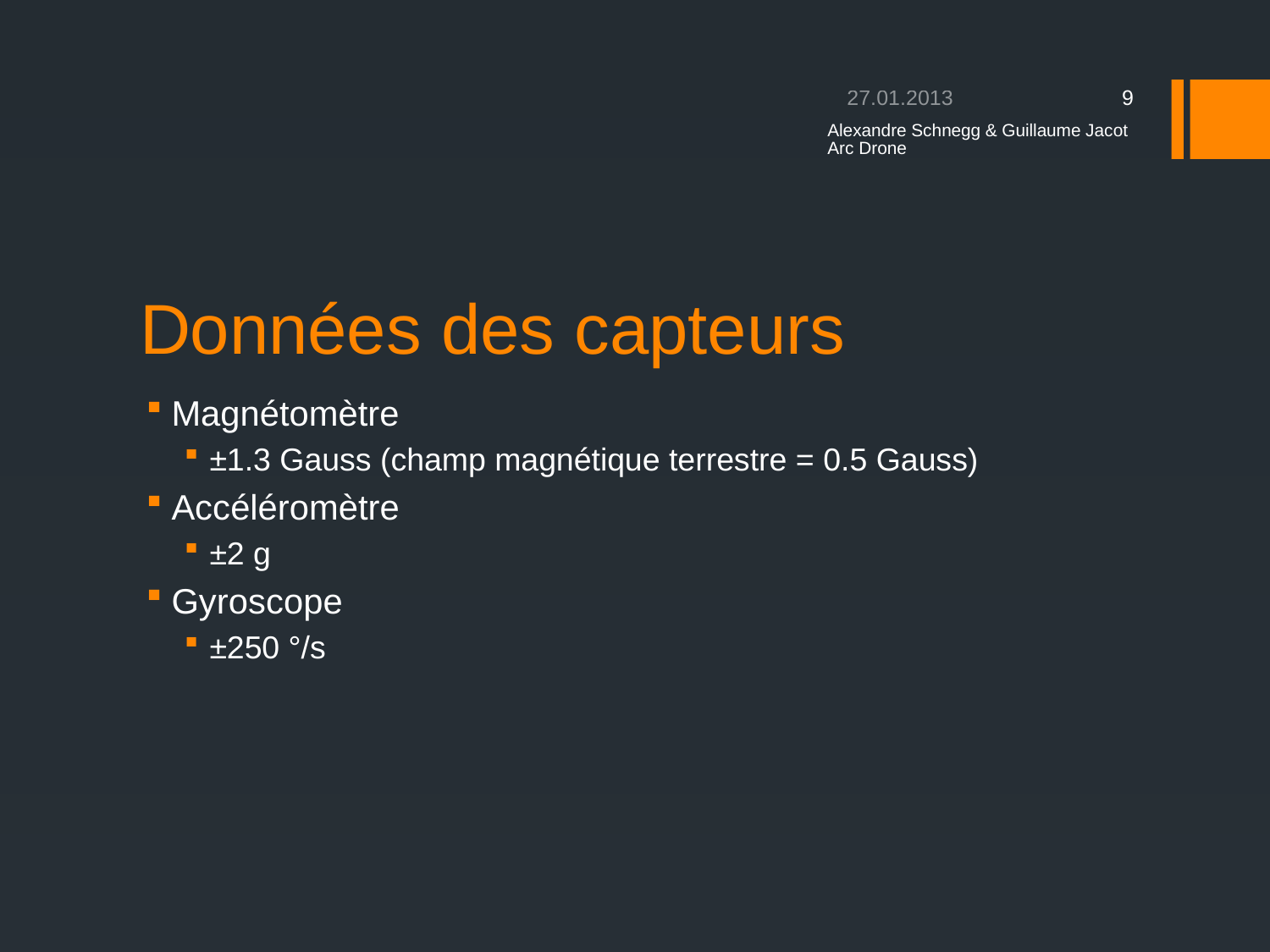

27.01.2013
9
Alexandre Schnegg & Guillaume Jacot Arc Drone
# Données des capteurs
Magnétomètre
±1.3 Gauss (champ magnétique terrestre = 0.5 Gauss)
Accéléromètre
±2 g
Gyroscope
±250 °/s